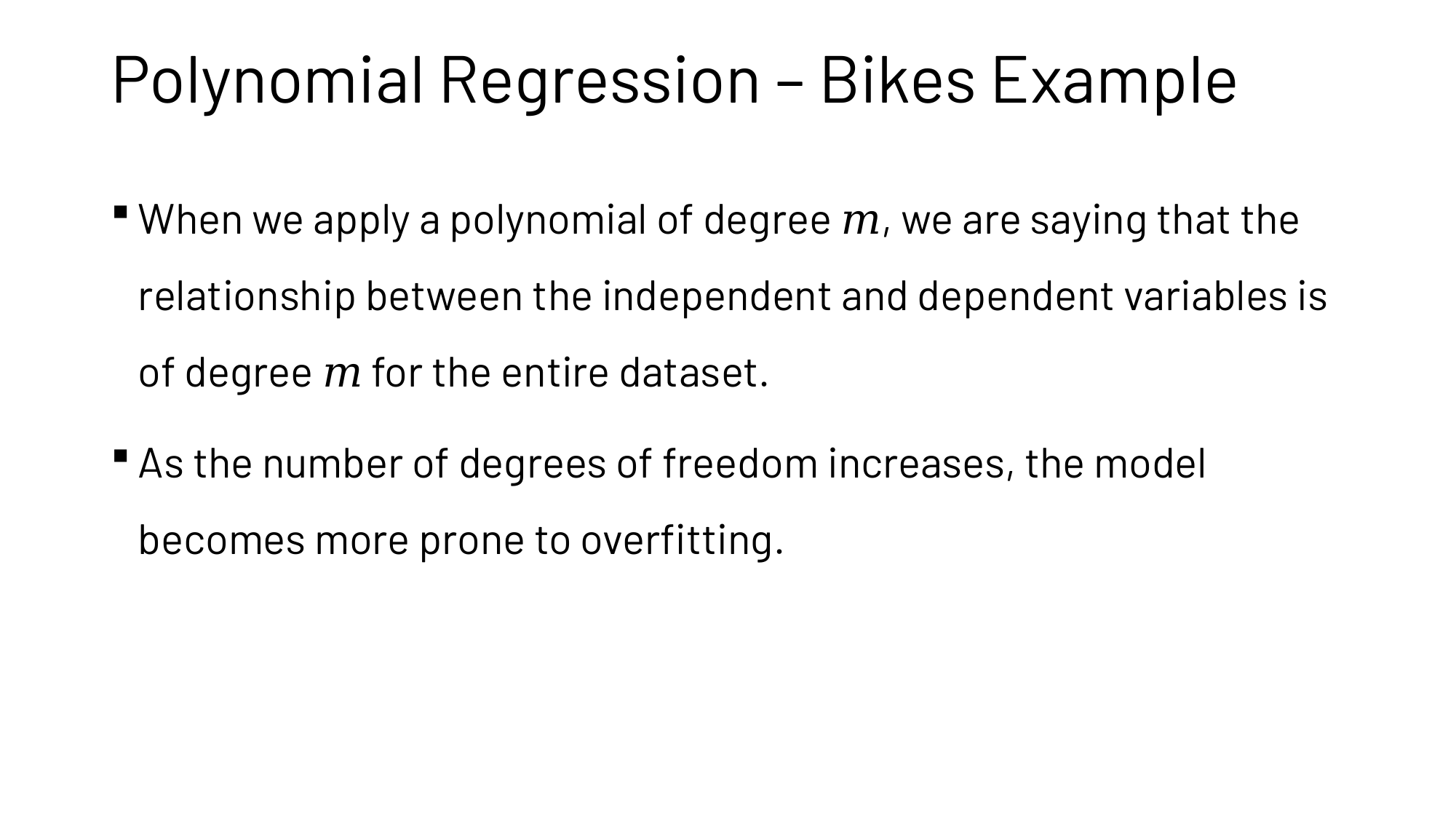

# Polynomial Regression – Bikes Example
When we apply a polynomial of degree 𝑚, we are saying that the relationship between the independent and dependent variables is of degree 𝑚 for the entire dataset.
As the number of degrees of freedom increases, the model becomes more prone to overfitting.